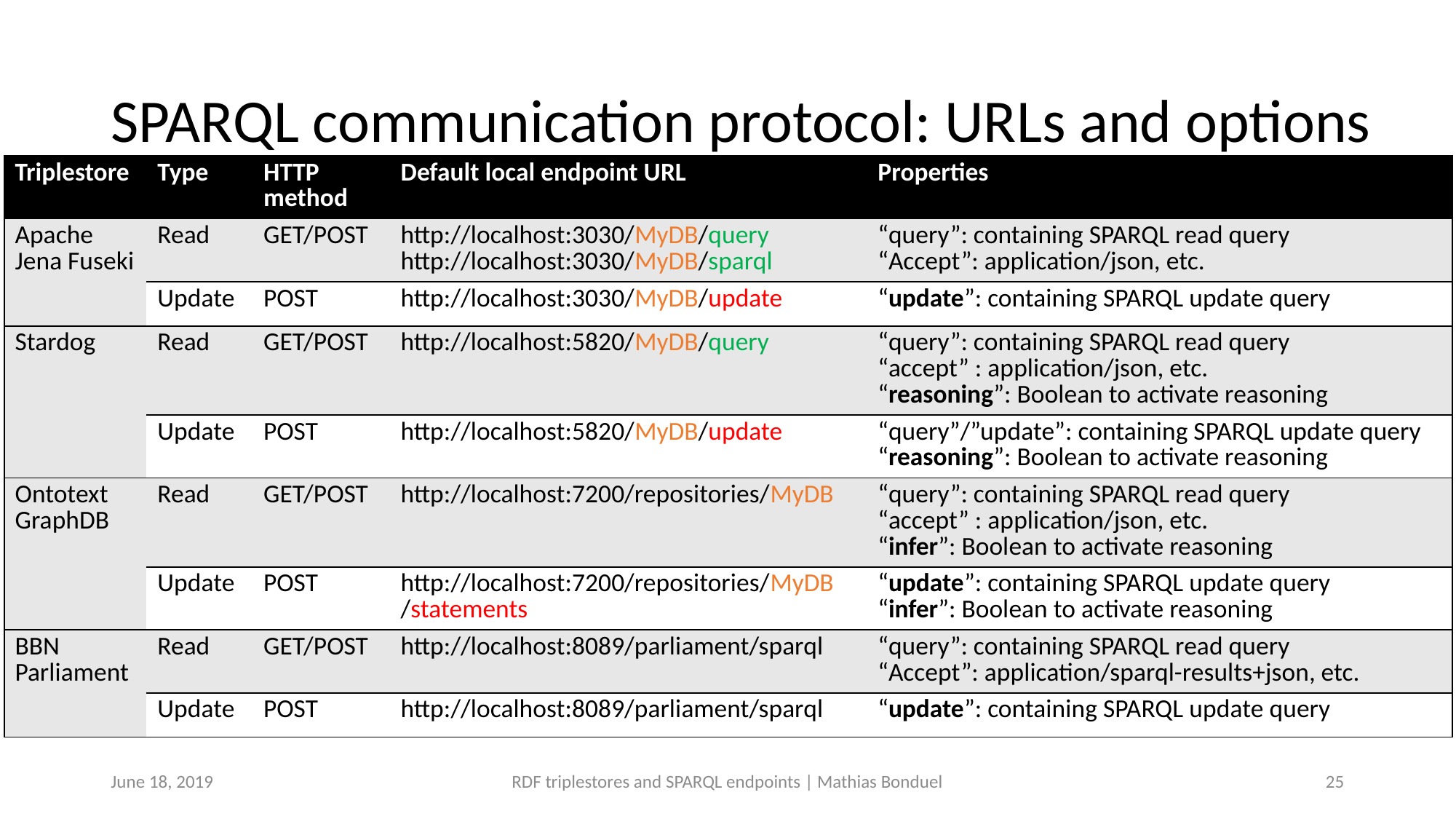

# SPARQL communication protocol: URLs and options
| Triplestore | Type | HTTP method | Default local endpoint URL | Properties |
| --- | --- | --- | --- | --- |
| Apache Jena Fuseki | Read | GET/POST | http://localhost:3030/MyDB/query http://localhost:3030/MyDB/sparql | “query”: containing SPARQL read query “Accept”: application/json, etc. |
|  | Update | POST | http://localhost:3030/MyDB/update | “update”: containing SPARQL update query |
| Stardog | Read | GET/POST | http://localhost:5820/MyDB/query | “query”: containing SPARQL read query “accept” : application/json, etc. “reasoning”: Boolean to activate reasoning |
|  | Update | POST | http://localhost:5820/MyDB/update | “query”/”update”: containing SPARQL update query “reasoning”: Boolean to activate reasoning |
| Ontotext GraphDB | Read | GET/POST | http://localhost:7200/repositories/MyDB | “query”: containing SPARQL read query “accept” : application/json, etc. “infer”: Boolean to activate reasoning |
|  | Update | POST | http://localhost:7200/repositories/MyDB /statements | “update”: containing SPARQL update query “infer”: Boolean to activate reasoning |
| BBN Parliament | Read | GET/POST | http://localhost:8089/parliament/sparql | “query”: containing SPARQL read query “Accept”: application/sparql-results+json, etc. |
|  | Update | POST | http://localhost:8089/parliament/sparql | “update”: containing SPARQL update query |
June 18, 2019
RDF triplestores and SPARQL endpoints | Mathias Bonduel
25